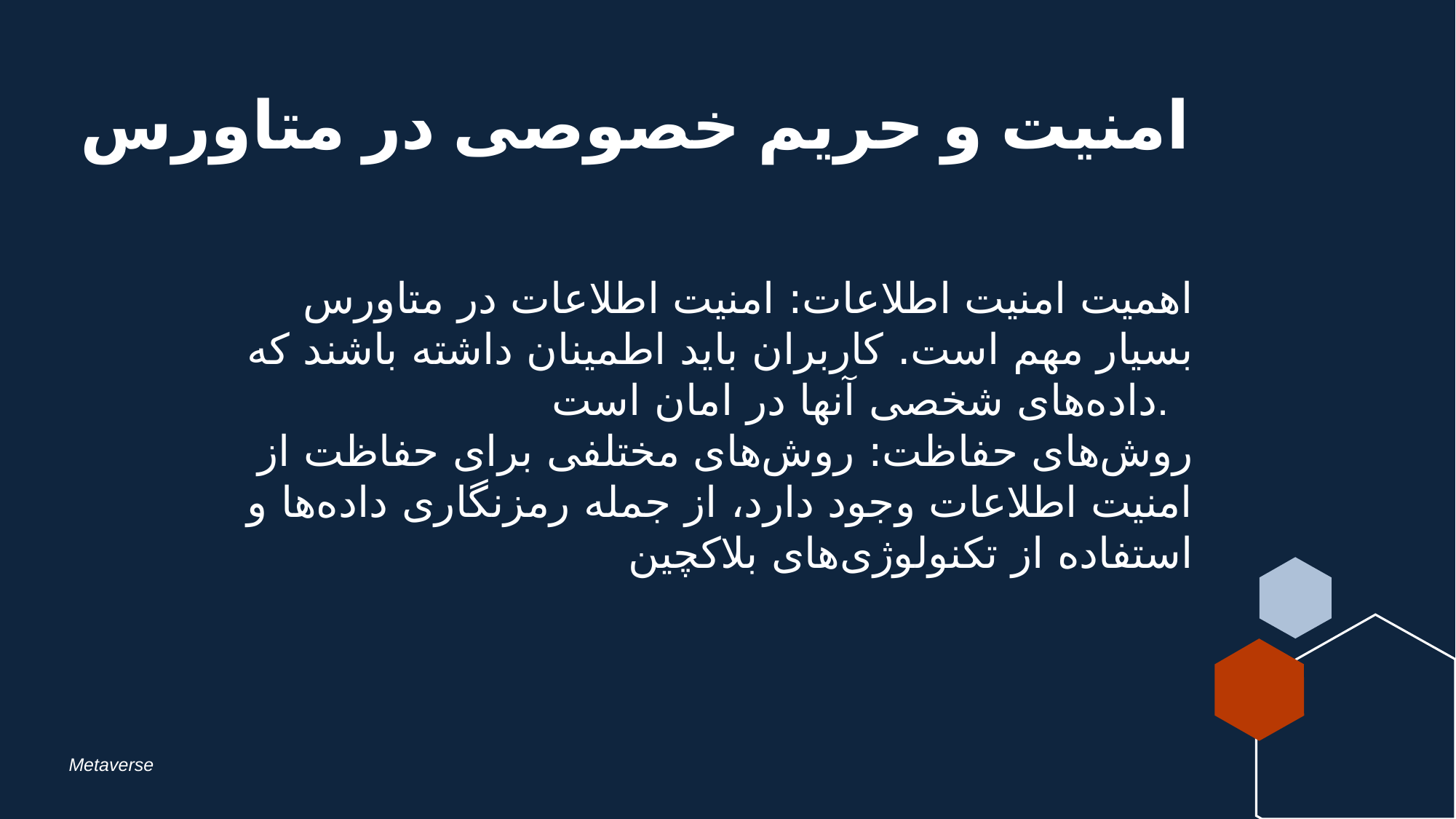

# امنیت و حریم خصوصی در متاورس
اهمیت امنیت اطلاعات: امنیت اطلاعات در متاورس بسیار مهم است. کاربران باید اطمینان داشته باشند که داده‌های شخصی آنها در امان است.
روش‌های حفاظت: روش‌های مختلفی برای حفاظت از امنیت اطلاعات وجود دارد، از جمله رمزنگاری داده‌ها و استفاده از تکنولوژی‌های بلاکچین
Metaverse